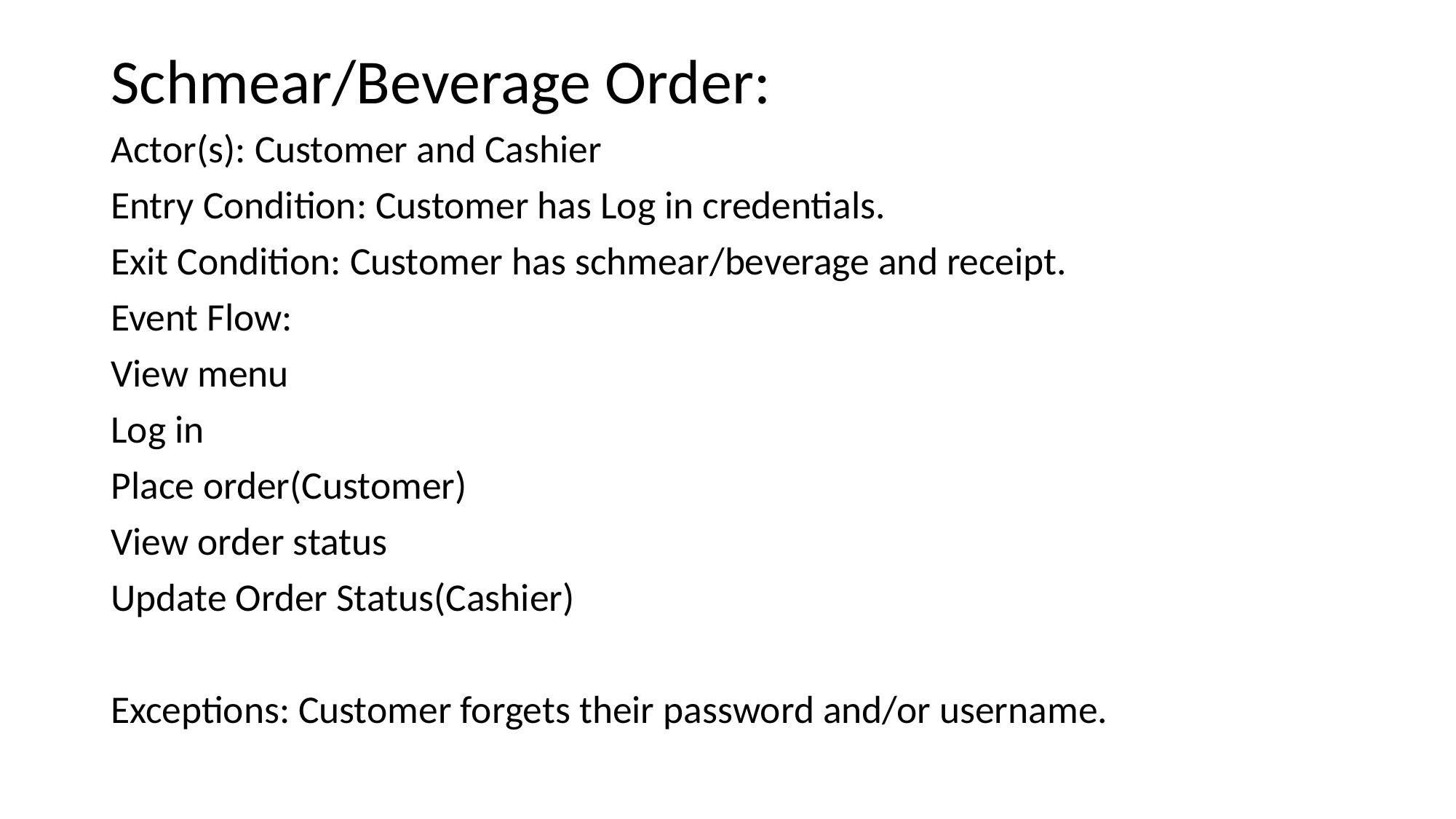

# Schmear/Beverage Order:
Actor(s): Customer and Cashier
Entry Condition: Customer has Log in credentials.
Exit Condition: Customer has schmear/beverage and receipt.
Event Flow:
View menu
Log in
Place order(Customer)
View order status
Update Order Status(Cashier)

Exceptions: Customer forgets their password and/or username.